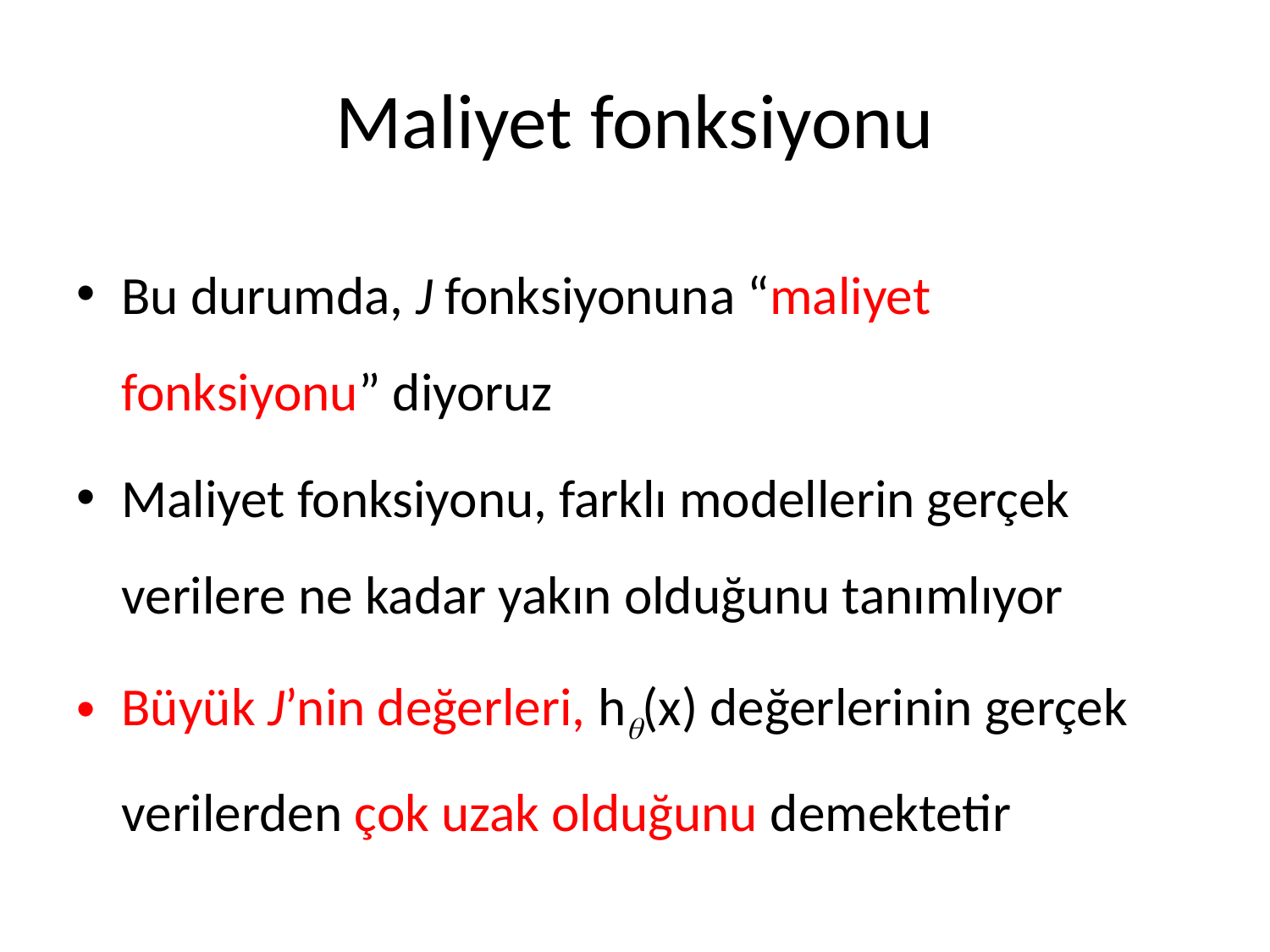

# Maliyet fonksiyonu
Bu durumda, J fonksiyonuna “maliyet fonksiyonu” diyoruz
Maliyet fonksiyonu, farklı modellerin gerçek verilere ne kadar yakın olduğunu tanımlıyor
Büyük J’nin değerleri, hθ(x) değerlerinin gerçek verilerden çok uzak olduğunu demektetir